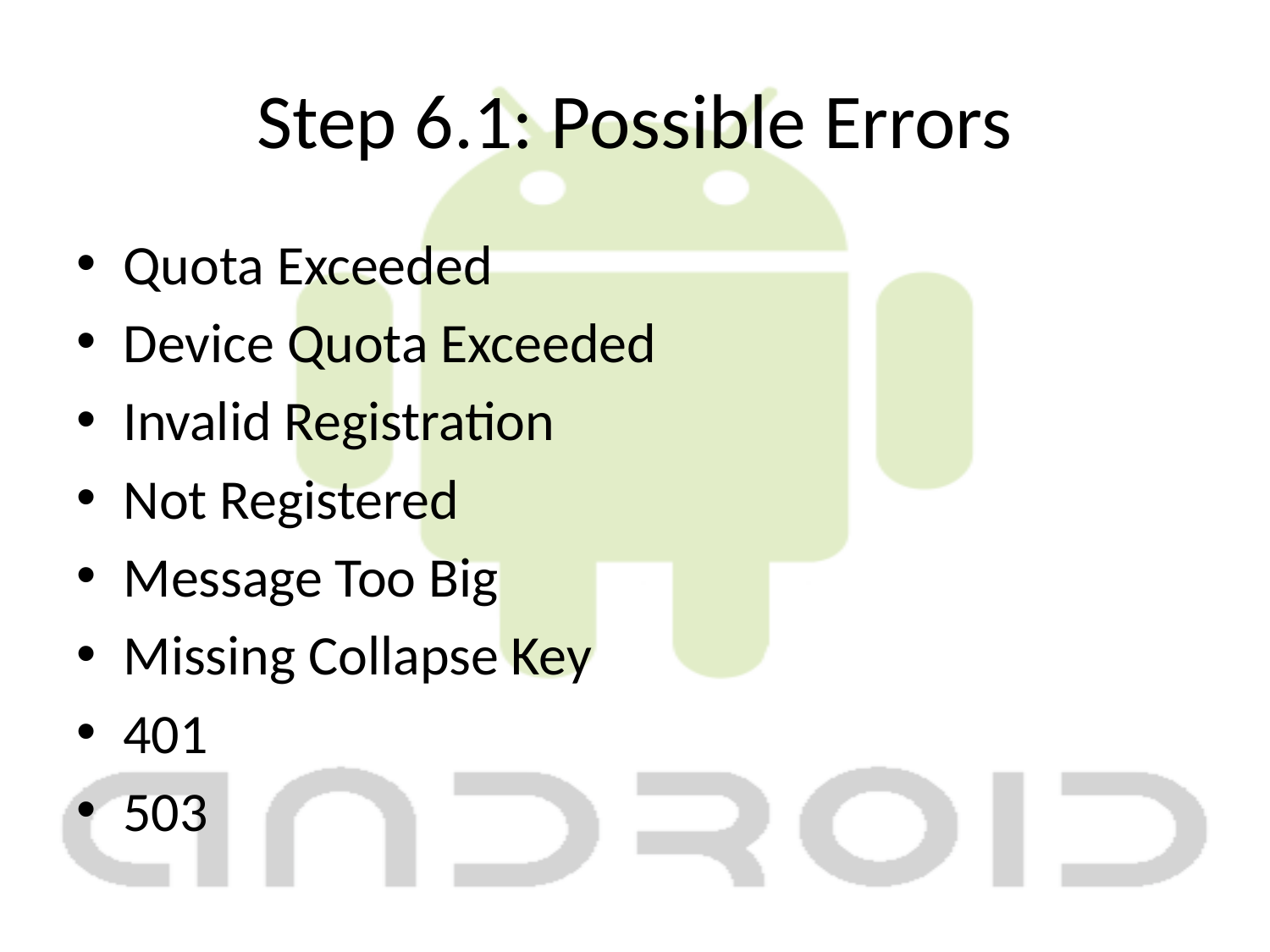

# Step 6.1: Possible Errors
Quota Exceeded
Device Quota Exceeded
Invalid Registration
Not Registered
Message Too Big
Missing Collapse Key
401
503